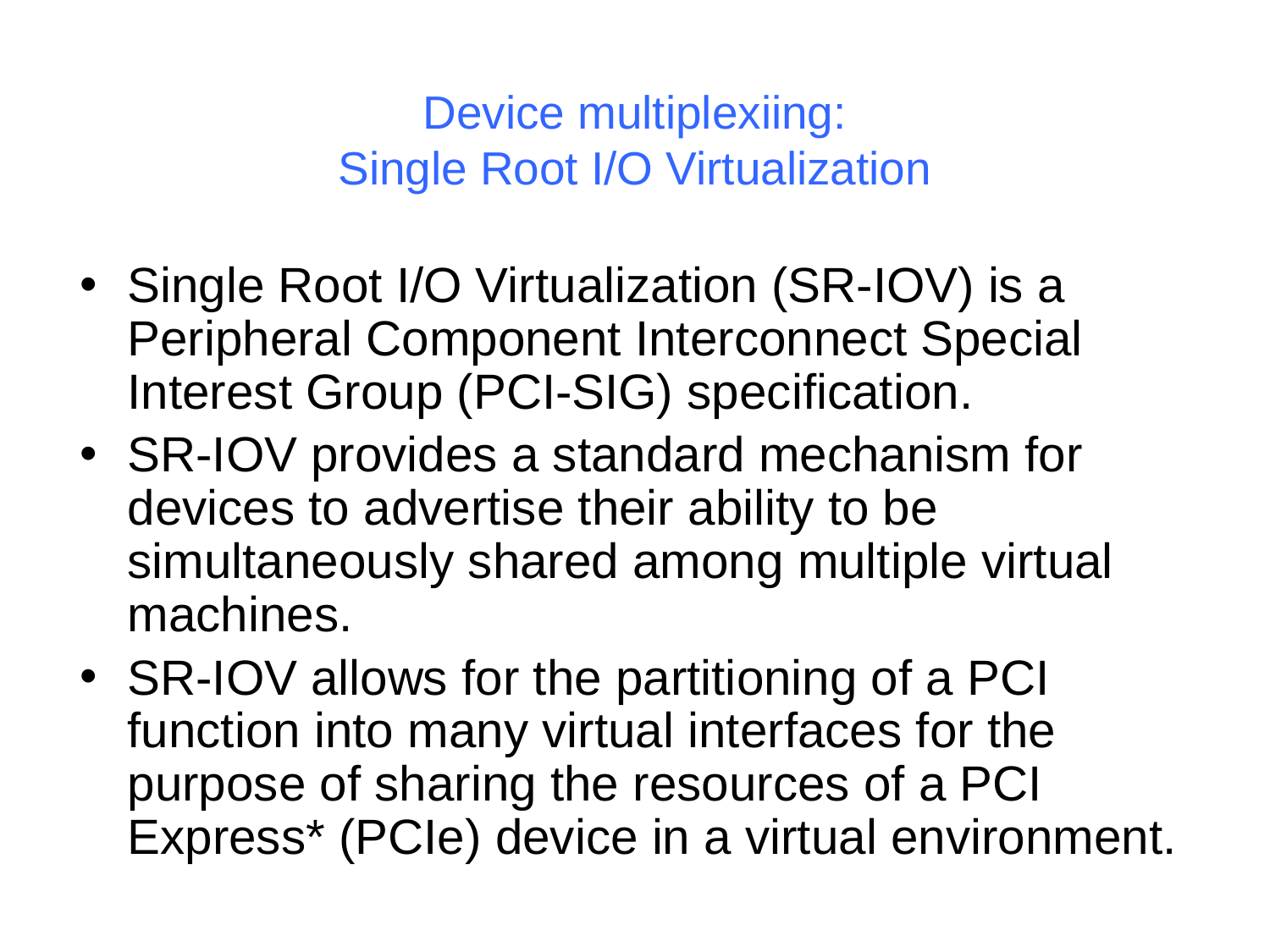

# Device multiplexiing: Single Root I/O Virtualization
Single Root I/O Virtualization (SR-IOV) is a Peripheral Component Interconnect Special Interest Group (PCI-SIG) specification.
SR-IOV provides a standard mechanism for devices to advertise their ability to be simultaneously shared among multiple virtual machines.
SR-IOV allows for the partitioning of a PCI function into many virtual interfaces for the purpose of sharing the resources of a PCI Express* (PCIe) device in a virtual environment.